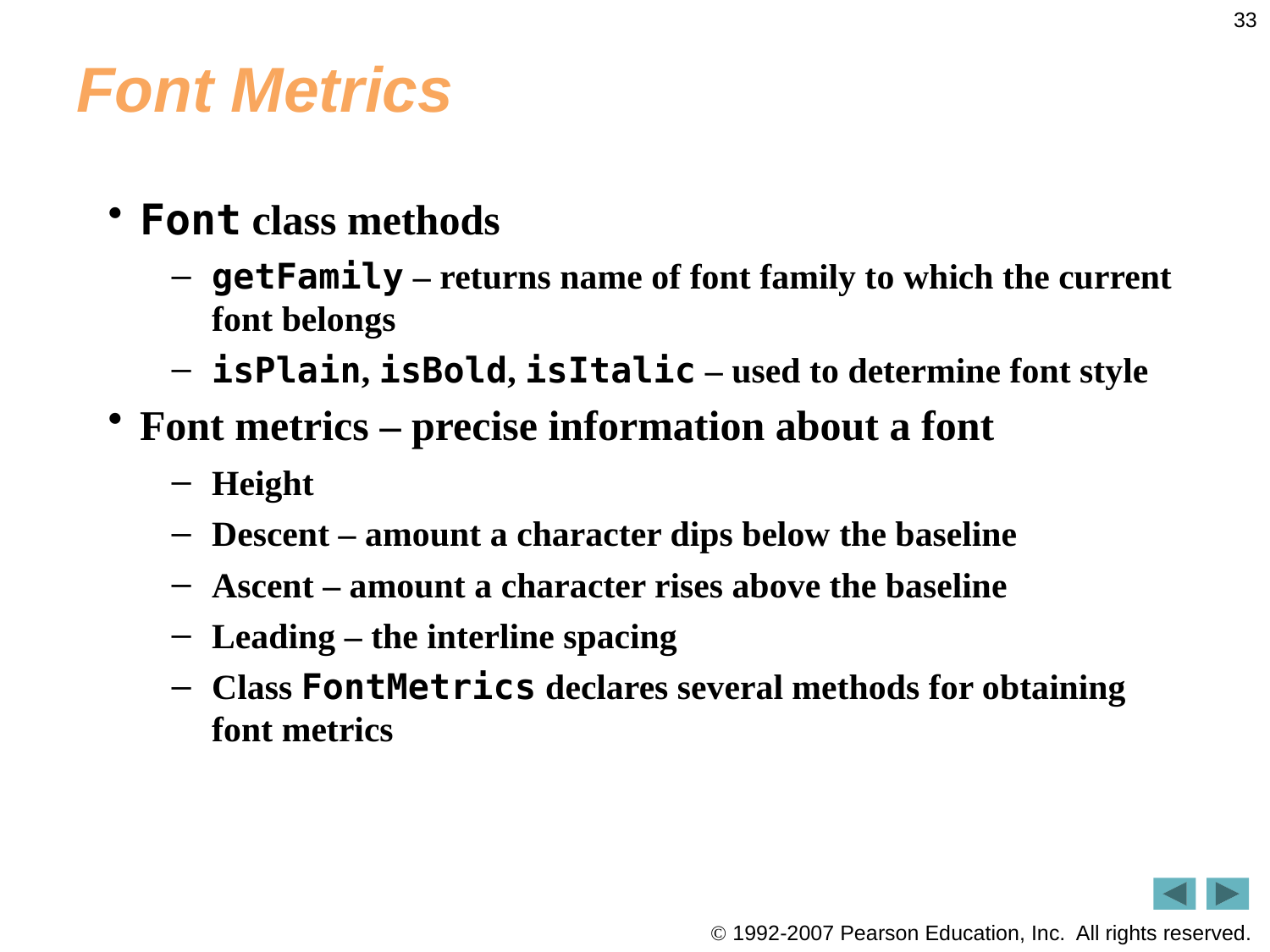

33
# Font Metrics
Font class methods
getFamily – returns name of font family to which the current font belongs
isPlain, isBold, isItalic – used to determine font style
Font metrics – precise information about a font
Height
Descent – amount a character dips below the baseline
Ascent – amount a character rises above the baseline
Leading – the interline spacing
Class FontMetrics declares several methods for obtaining font metrics